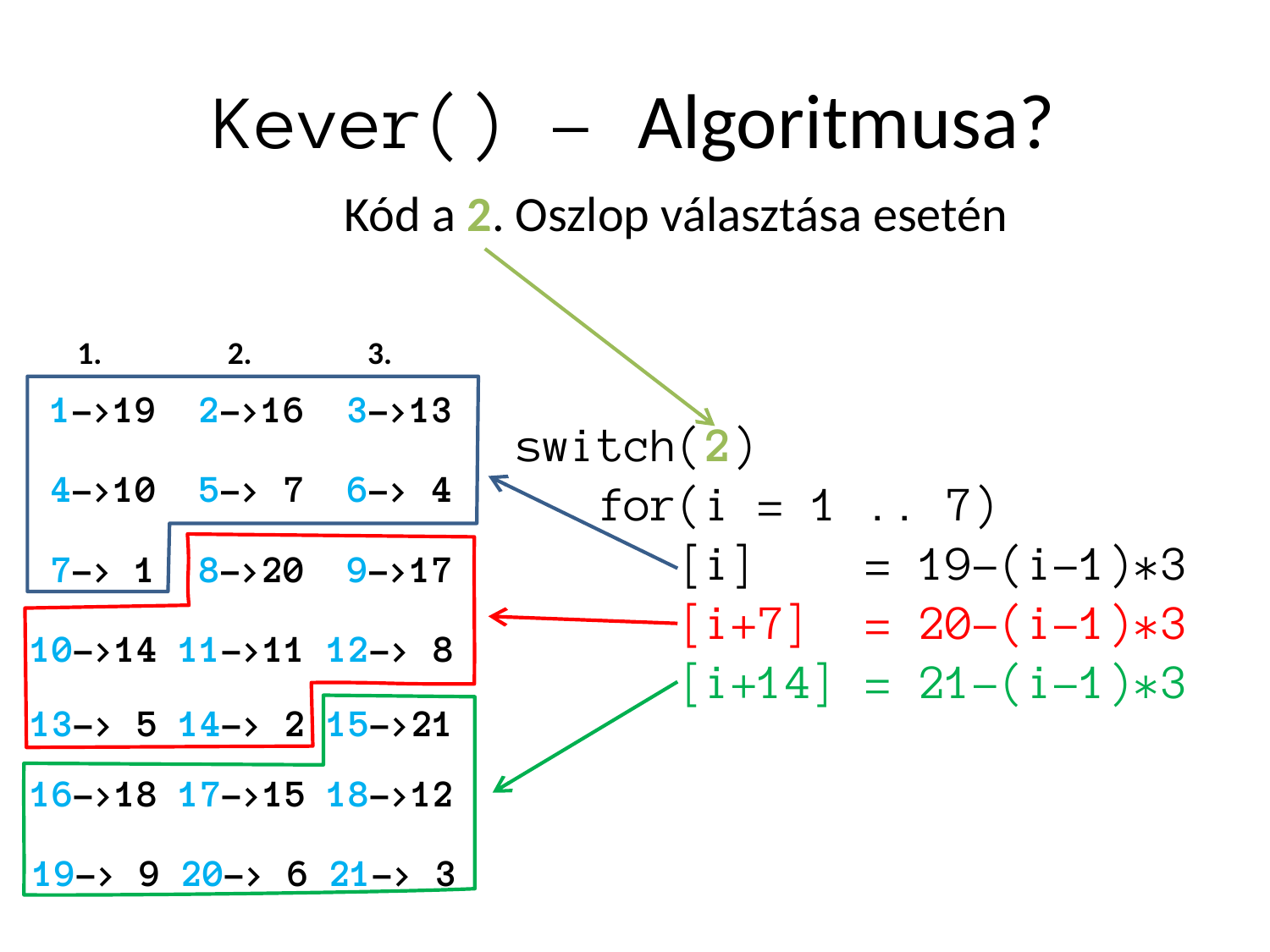

# Kever() – Algoritmusa?
Kód a 2. Oszlop választása esetén
1.
2.
3.
1->19  2->16  3->13
4->10  5-> 7  6-> 4
7-> 1  8->20  9->17
10->14 11->11 12-> 8
13-> 5 14-> 2 15->21
16->18 17->15 18->12
19-> 9 20-> 6 21-> 3

switch(2)
   for(i = 1 .. 7)
      [i]    = 19-(i-1)*3
      [i+7]  = 20-(i-1)*3
      [i+14] = 21-(i-1)*3